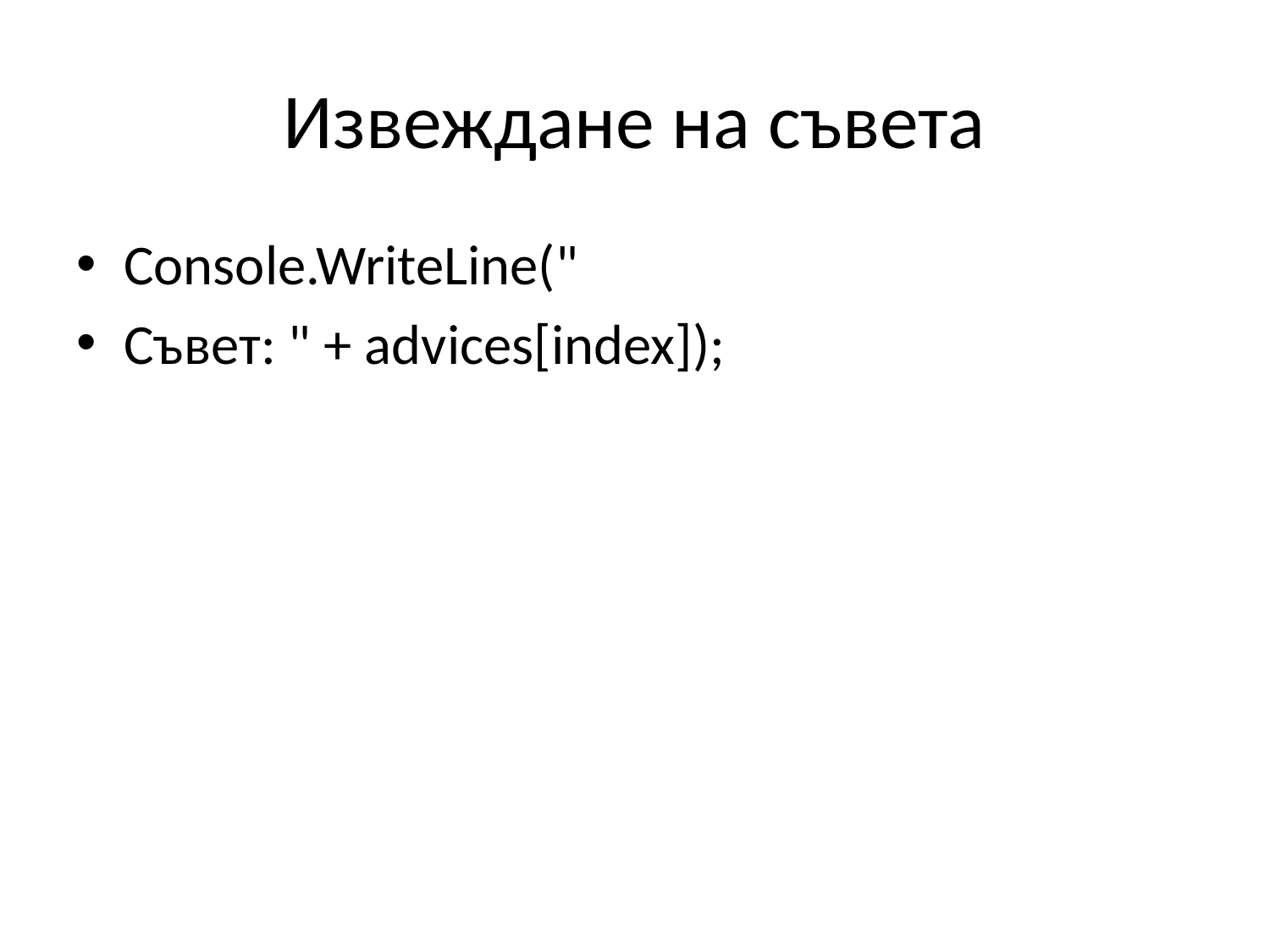

# Извеждане на съвета
Console.WriteLine("
Съвет: " + advices[index]);